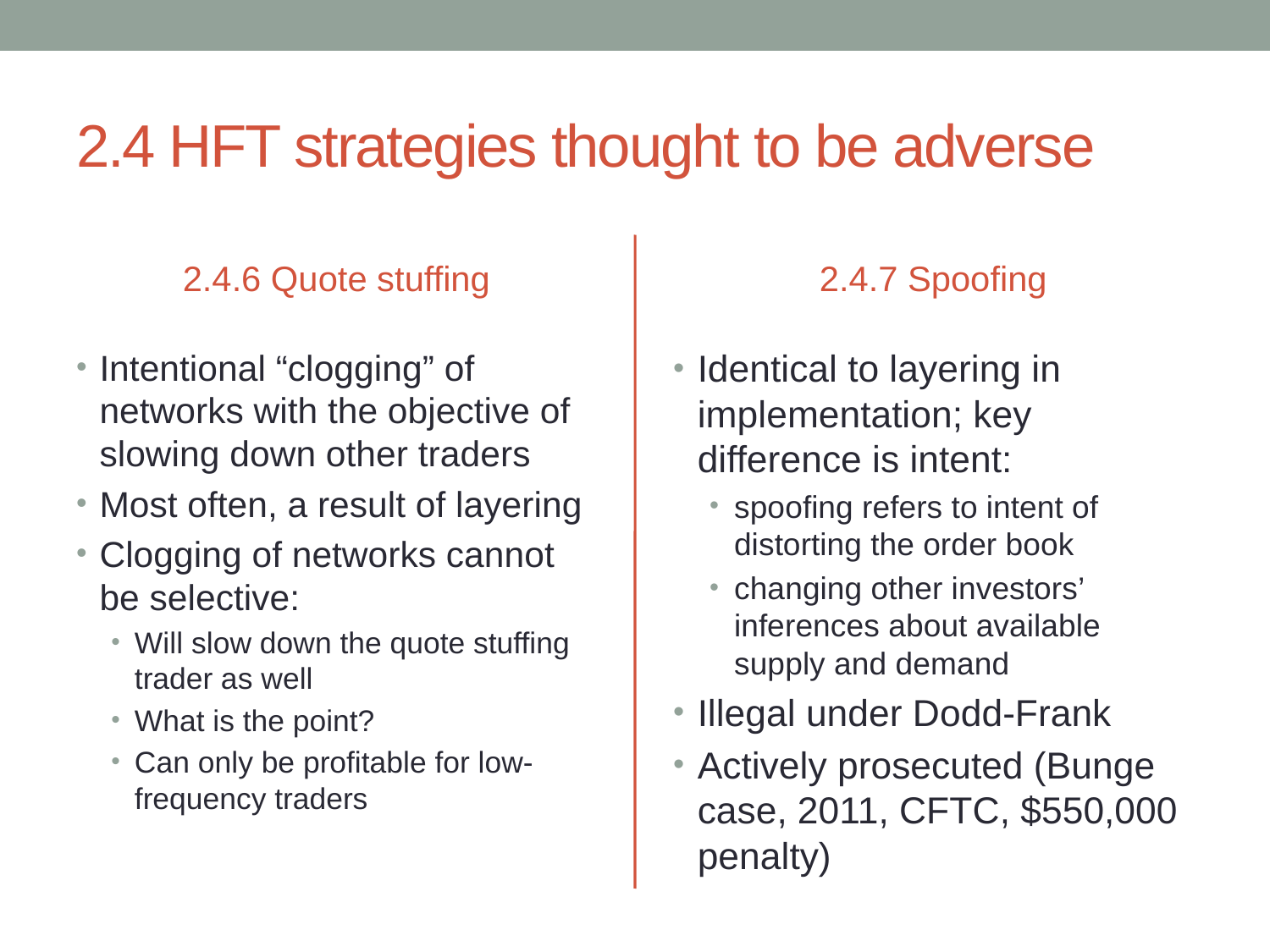

# 2.4 HFT strategies thought to be adverse
2.4.6 Quote stuffing
2.4.7 Spoofing
Intentional “clogging” of networks with the objective of slowing down other traders
Most often, a result of layering
Clogging of networks cannot be selective:
Will slow down the quote stuffing trader as well
What is the point?
Can only be profitable for low-frequency traders
Identical to layering in implementation; key difference is intent:
spoofing refers to intent of distorting the order book
changing other investors’ inferences about available supply and demand
Illegal under Dodd-Frank
Actively prosecuted (Bunge case, 2011, CFTC, $550,000 penalty)